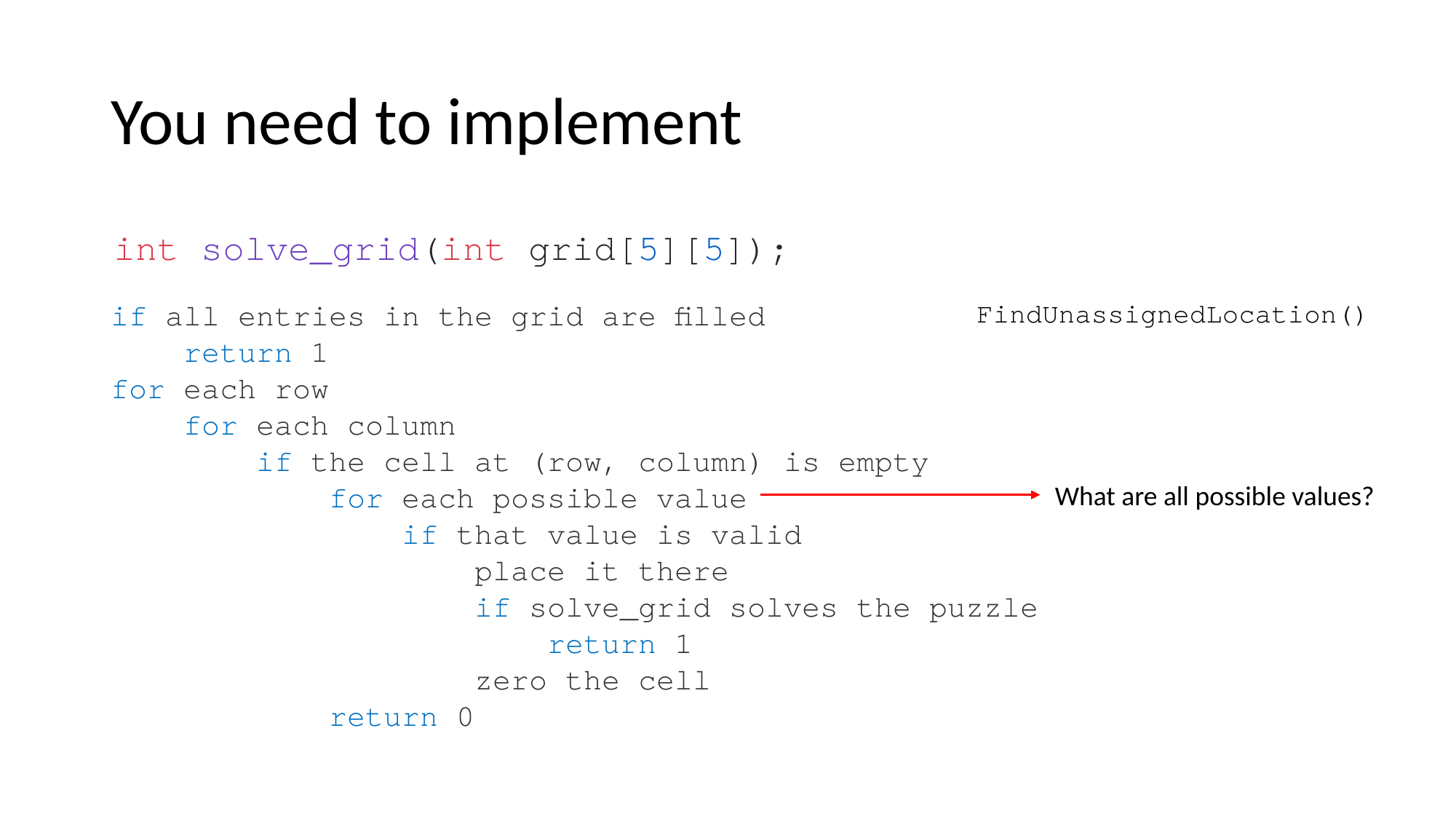

# You need to implement
int solve_grid(int grid[5][5]);
if all entries in the grid are filled
    return 1
for each row
    for each column
        if the cell at (row, column) is empty
            for each possible value
                if that value is valid
                    place it there
                    if solve_grid solves the puzzle
                        return 1
                    zero the cell
            return 0
FindUnassignedLocation()
What are all possible values?